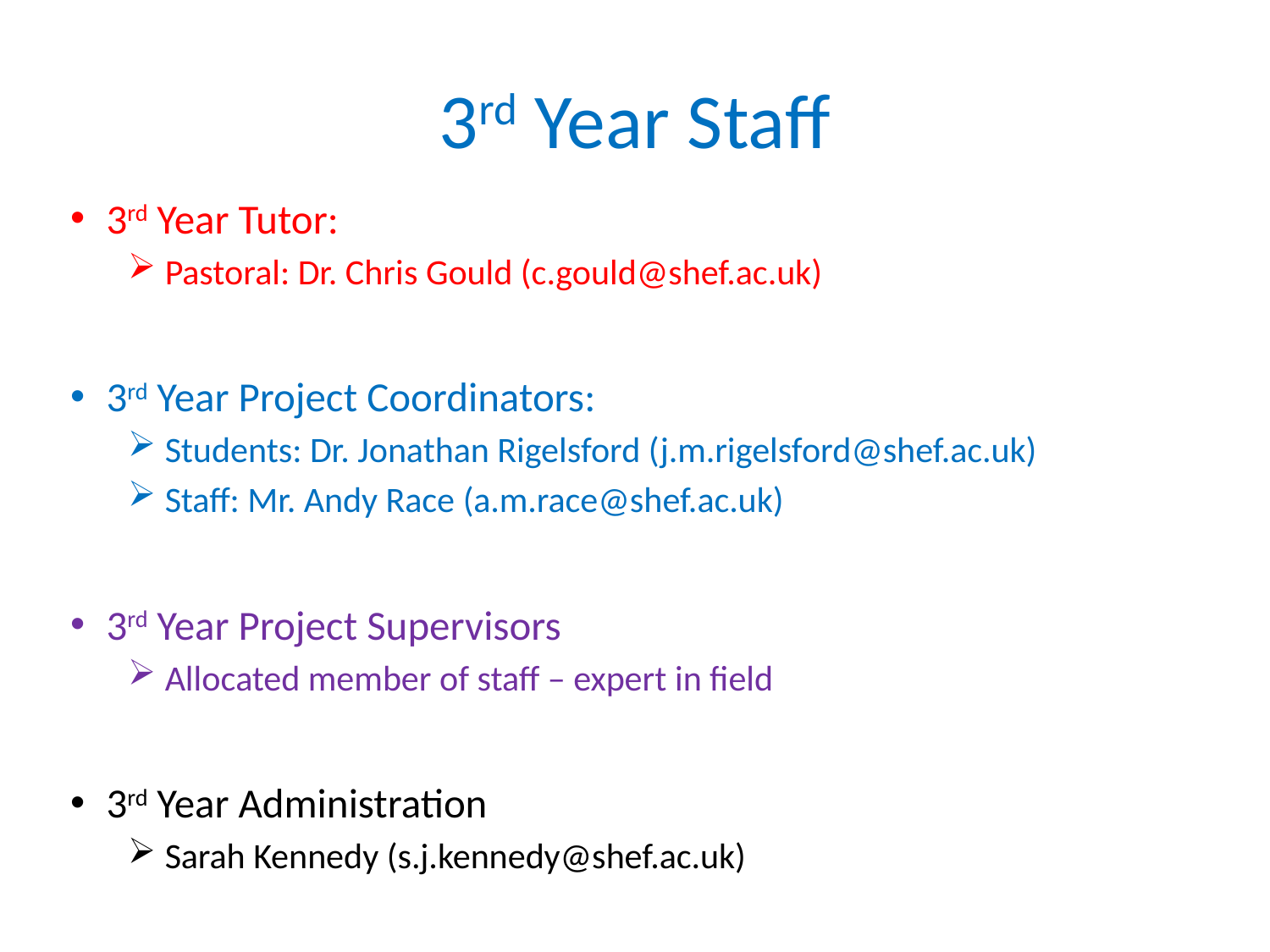

# 3rd Year Staff
3rd Year Tutor:
 Pastoral: Dr. Chris Gould (c.gould@shef.ac.uk)

3rd Year Project Coordinators:
 Students: Dr. Jonathan Rigelsford (j.m.rigelsford@shef.ac.uk)
 Staff: Mr. Andy Race (a.m.race@shef.ac.uk)

3rd Year Project Supervisors
 Allocated member of staff – expert in field

3rd Year Administration
 Sarah Kennedy (s.j.kennedy@shef.ac.uk)